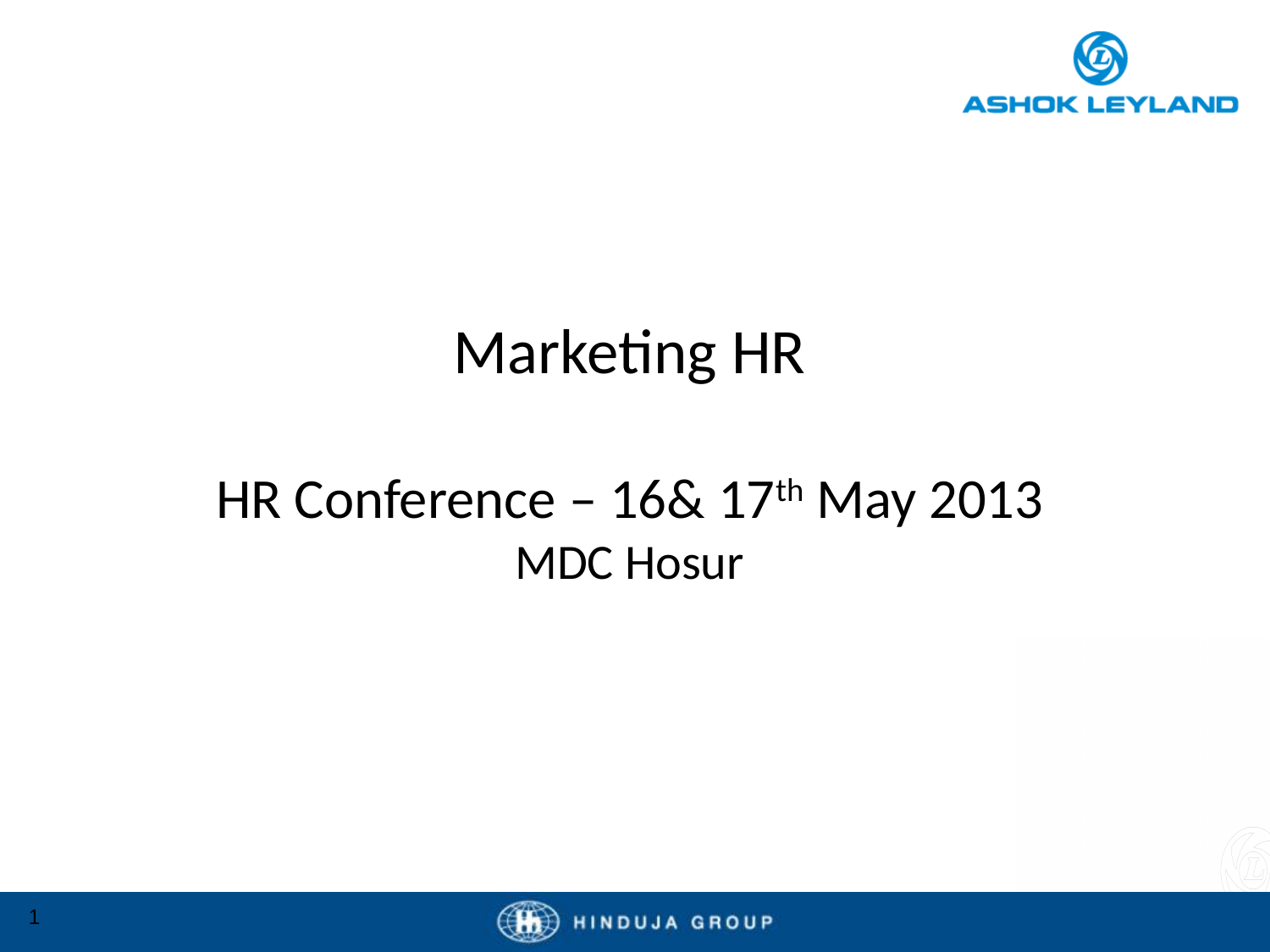

# Marketing HR HR Conference – 16& 17th May 2013 MDC Hosur
1